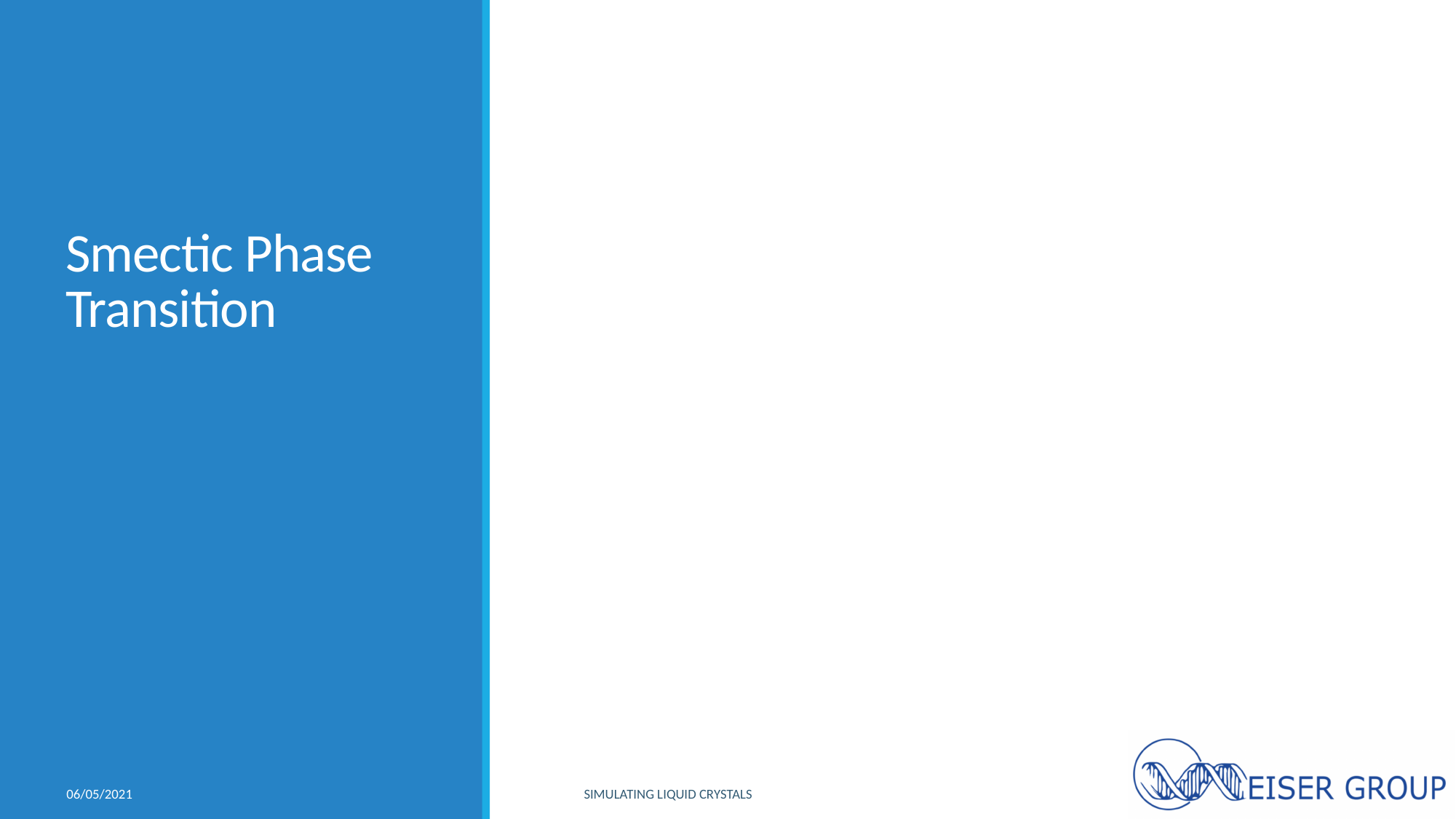

# Smectic Phase Transition

06/05/2021
Simulating Liquid Crystals